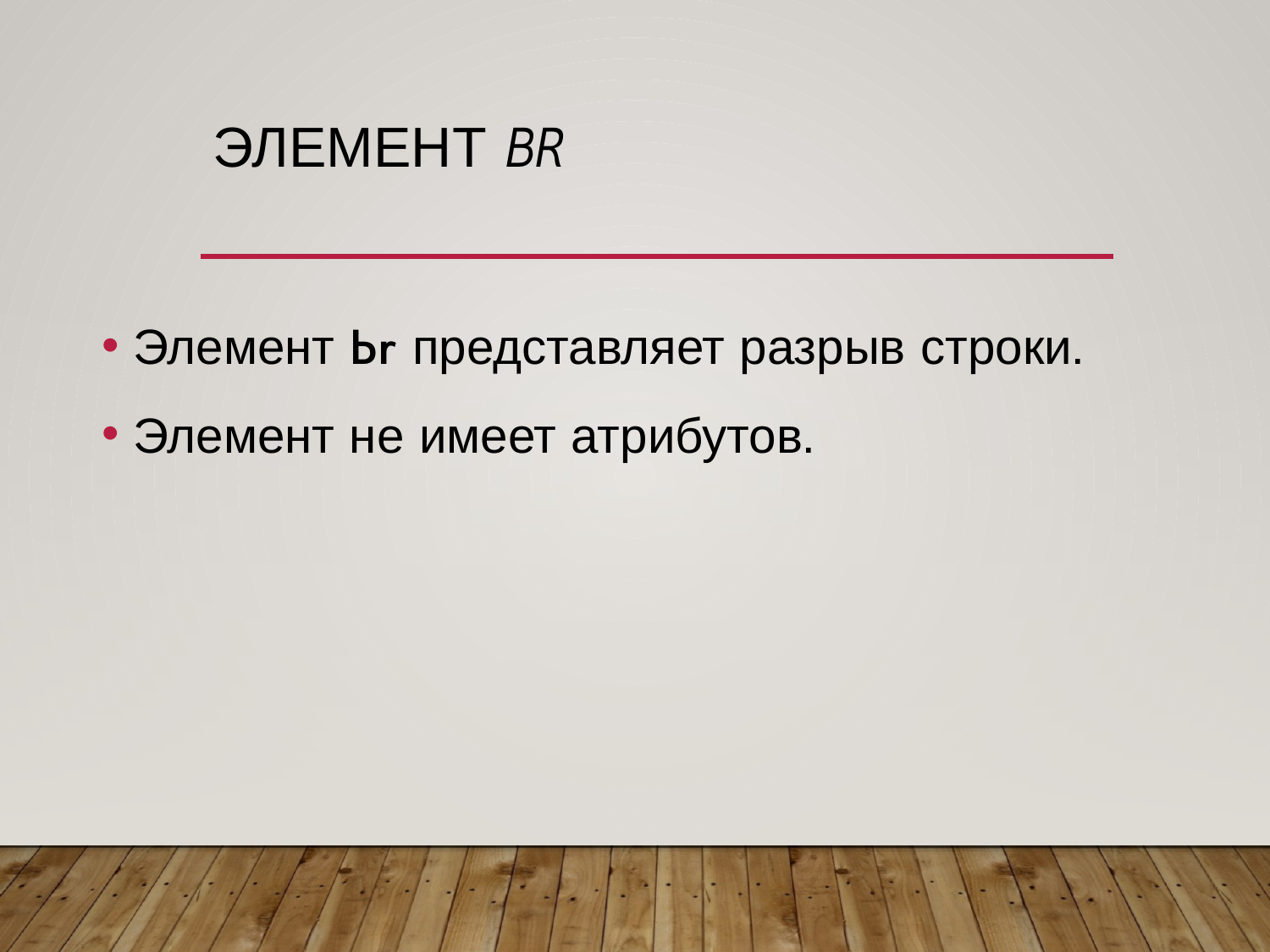

# Элемент br
Элемент br представляет разрыв строки.
Элемент не имеет атрибутов.